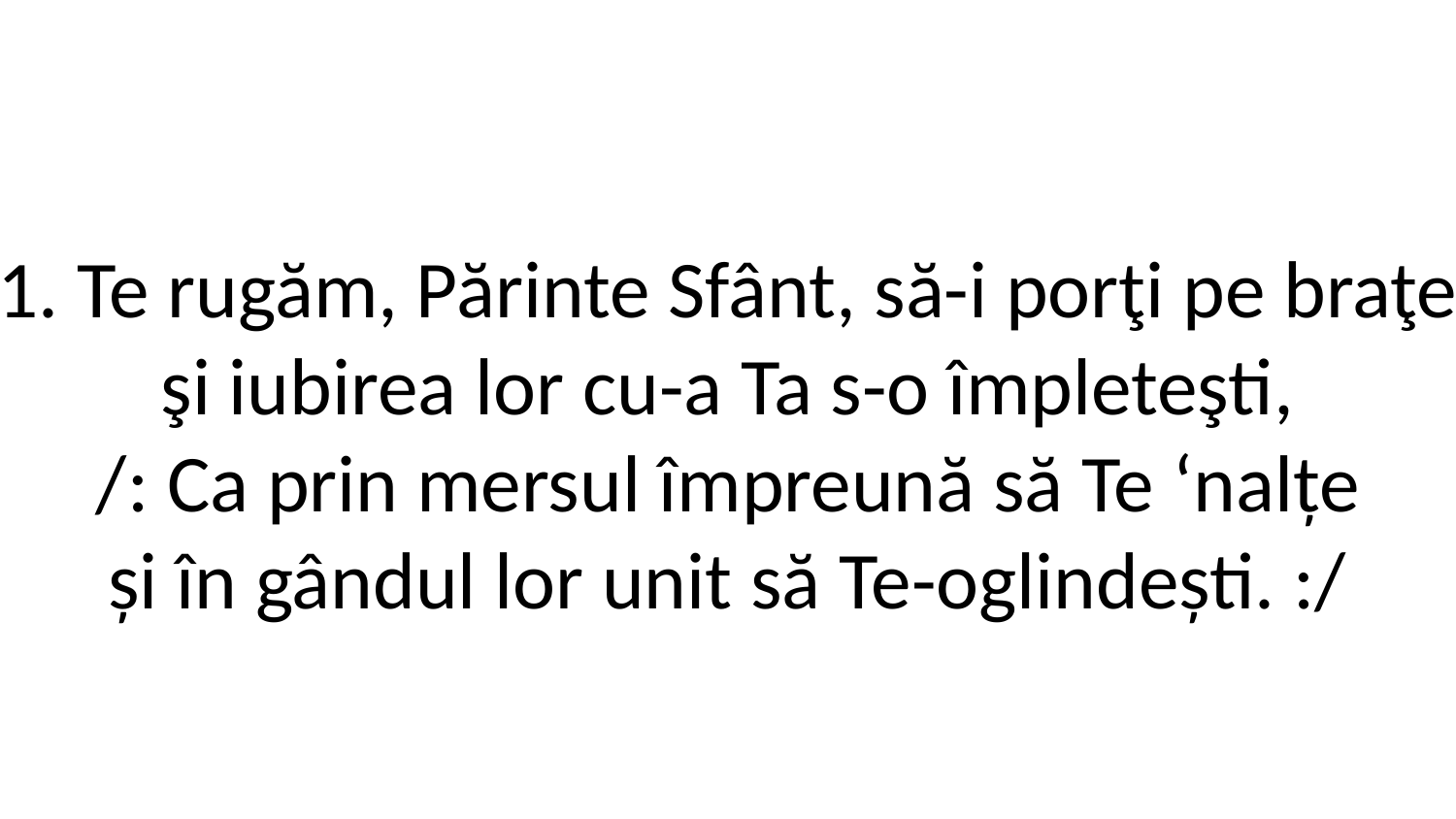

1. Te rugăm, Părinte Sfânt, să-i porţi pe braţe
şi iubirea lor cu-a Ta s-o împleteşti,
/: Ca prin mersul împreună să Te ‘nalțe
și în gândul lor unit să Te-oglindești. :/